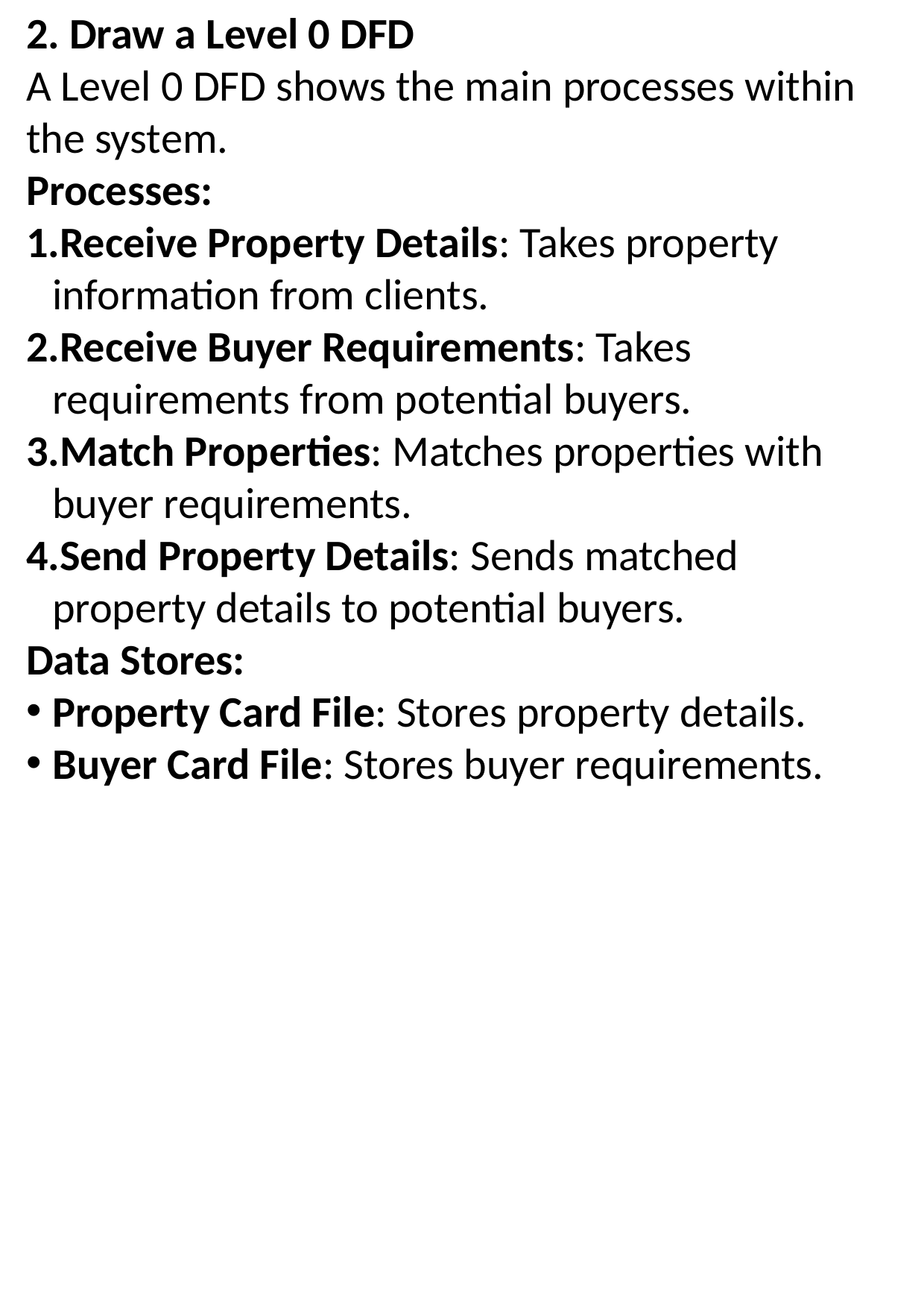

2. Draw a Level 0 DFD
A Level 0 DFD shows the main processes within the system.
Processes:
Receive Property Details: Takes property information from clients.
Receive Buyer Requirements: Takes requirements from potential buyers.
Match Properties: Matches properties with buyer requirements.
Send Property Details: Sends matched property details to potential buyers.
Data Stores:
Property Card File: Stores property details.
Buyer Card File: Stores buyer requirements.